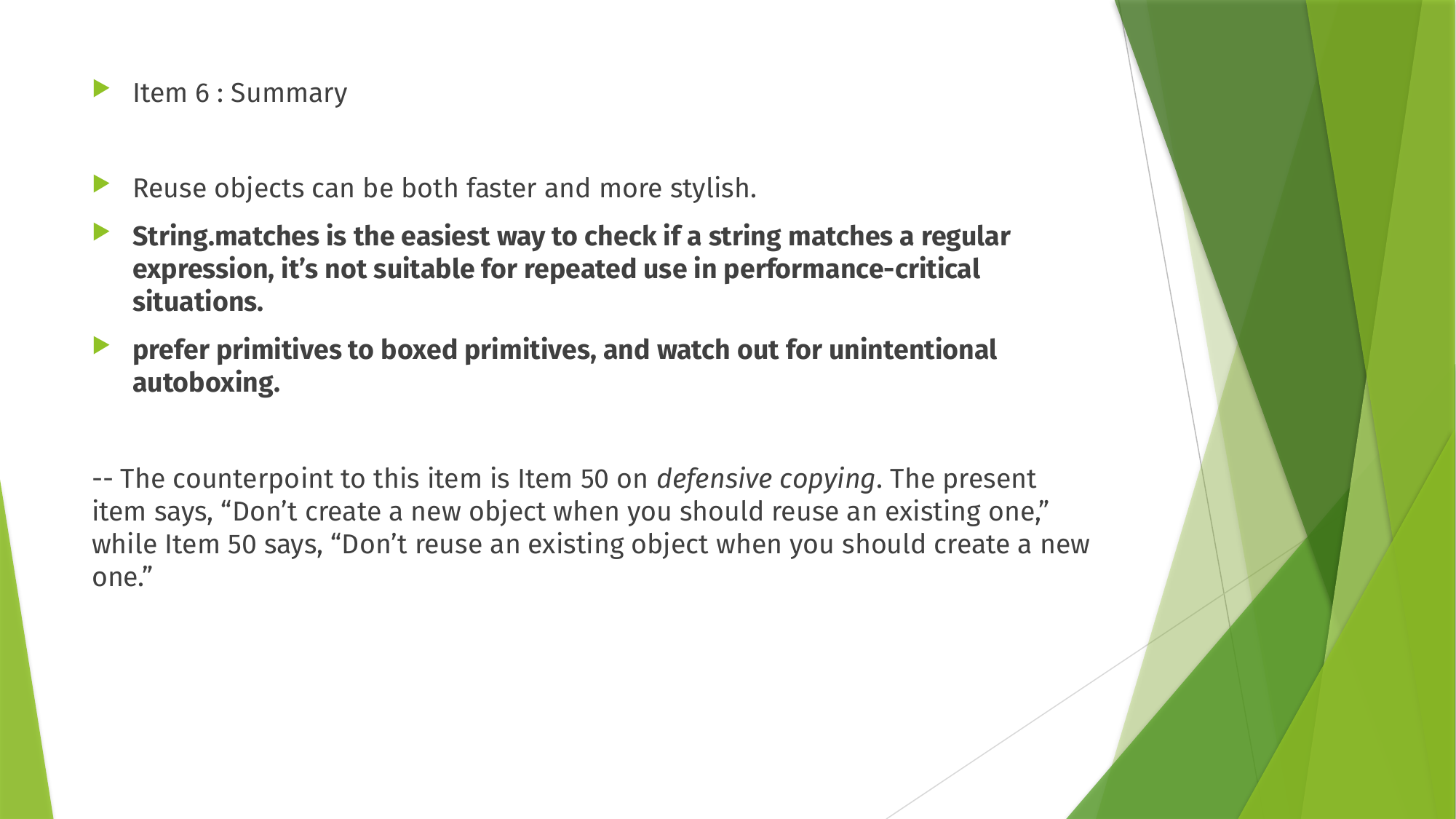

Item 6 : Summary

Reuse objects can be both faster and more stylish.
String.matches is the easiest way to check if a string matches a regular expression, it’s not suitable for repeated use in performance-critical situations.
prefer primitives to boxed primitives, and watch out for unintentional autoboxing.

-- The counterpoint to this item is Item 50 on defensive copying. The present item says, “Don’t create a new object when you should reuse an existing one,” while Item 50 says, “Don’t reuse an existing object when you should create a new one.”